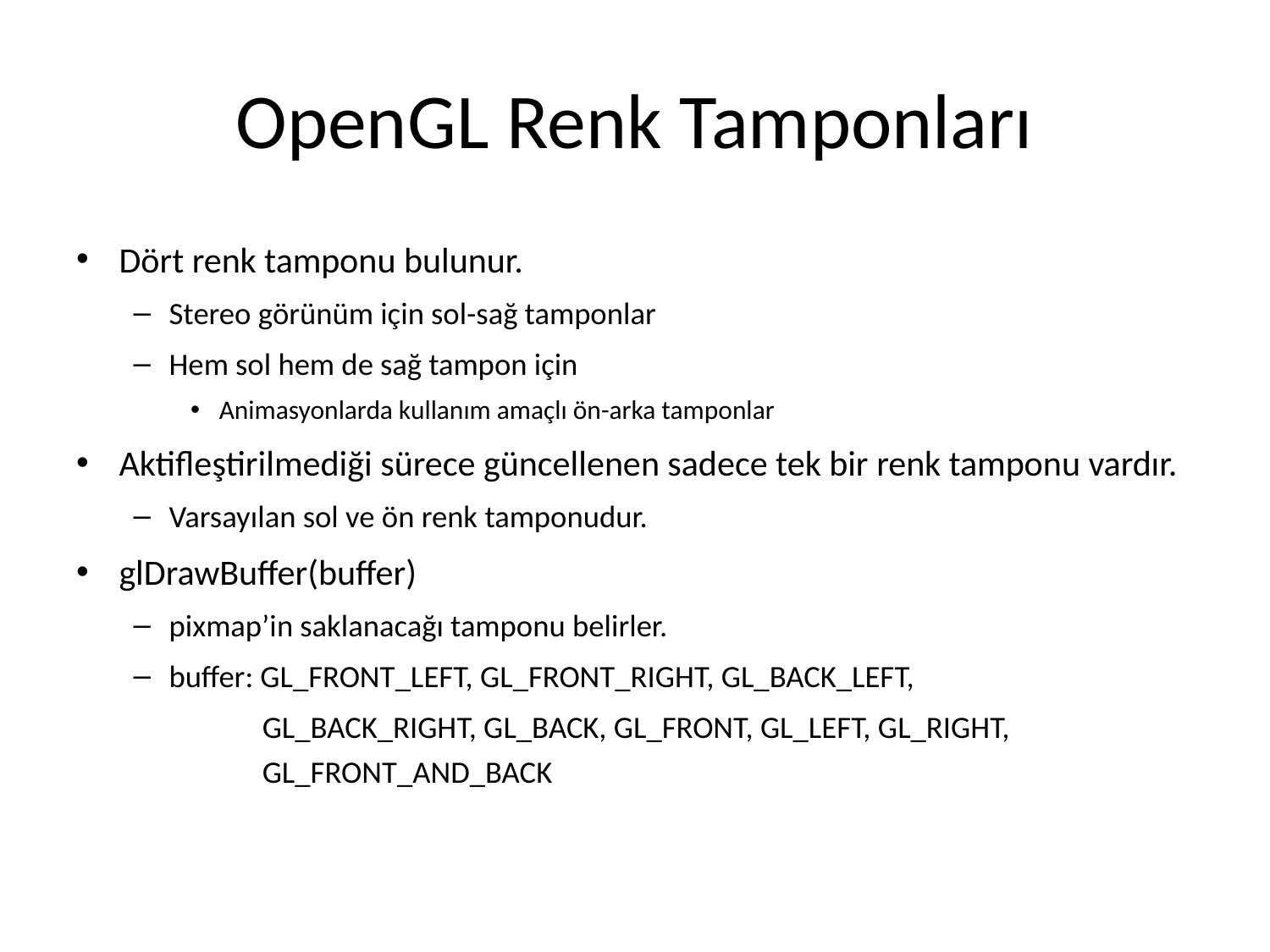

# OpenGL Renk Tamponları
Dört renk tamponu bulunur.
Stereo görünüm için sol-sağ tamponlar
Hem sol hem de sağ tampon için
Animasyonlarda kullanım amaçlı ön-arka tamponlar
Aktifleştirilmediği sürece güncellenen sadece tek bir renk tamponu vardır.
Varsayılan sol ve ön renk tamponudur.
glDrawBuffer(buffer)
pixmap’in saklanacağı tamponu belirler.
buffer: GL_FRONT_LEFT, GL_FRONT_RIGHT, GL_BACK_LEFT,
GL_BACK_RIGHT, GL_BACK, GL_FRONT, GL_LEFT, GL_RIGHT, GL_FRONT_AND_BACK